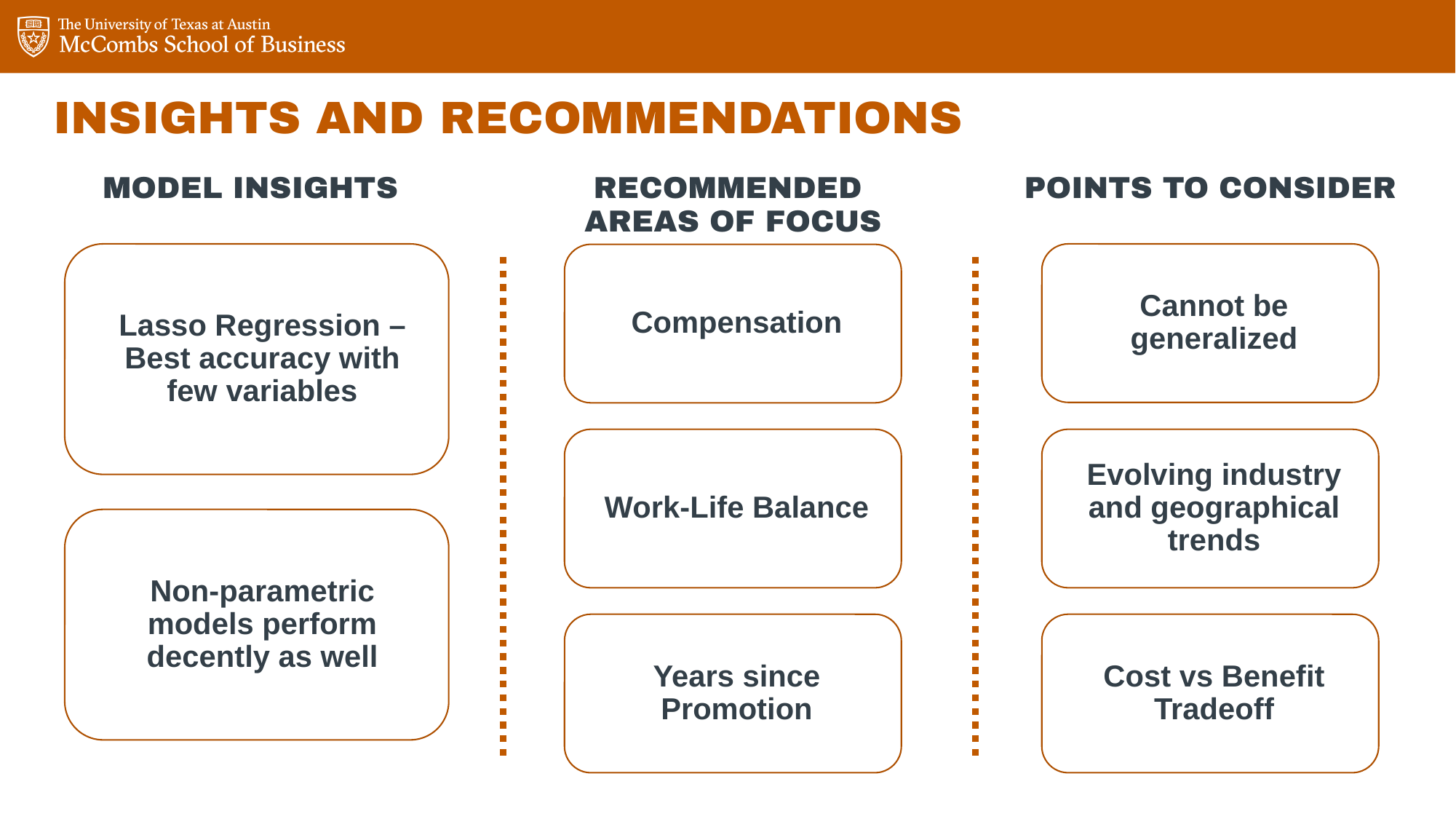

# Insights and recommendations
Model insights
Points to consider
Recommended
Areas of focus
Lasso Regression – Best accuracy with few variables
Non-parametric models perform decently as well
Compensation
Work-Life Balance
Years since Promotion
Cannot be generalized
Evolving industry and geographical trends
Cost vs Benefit Tradeoff